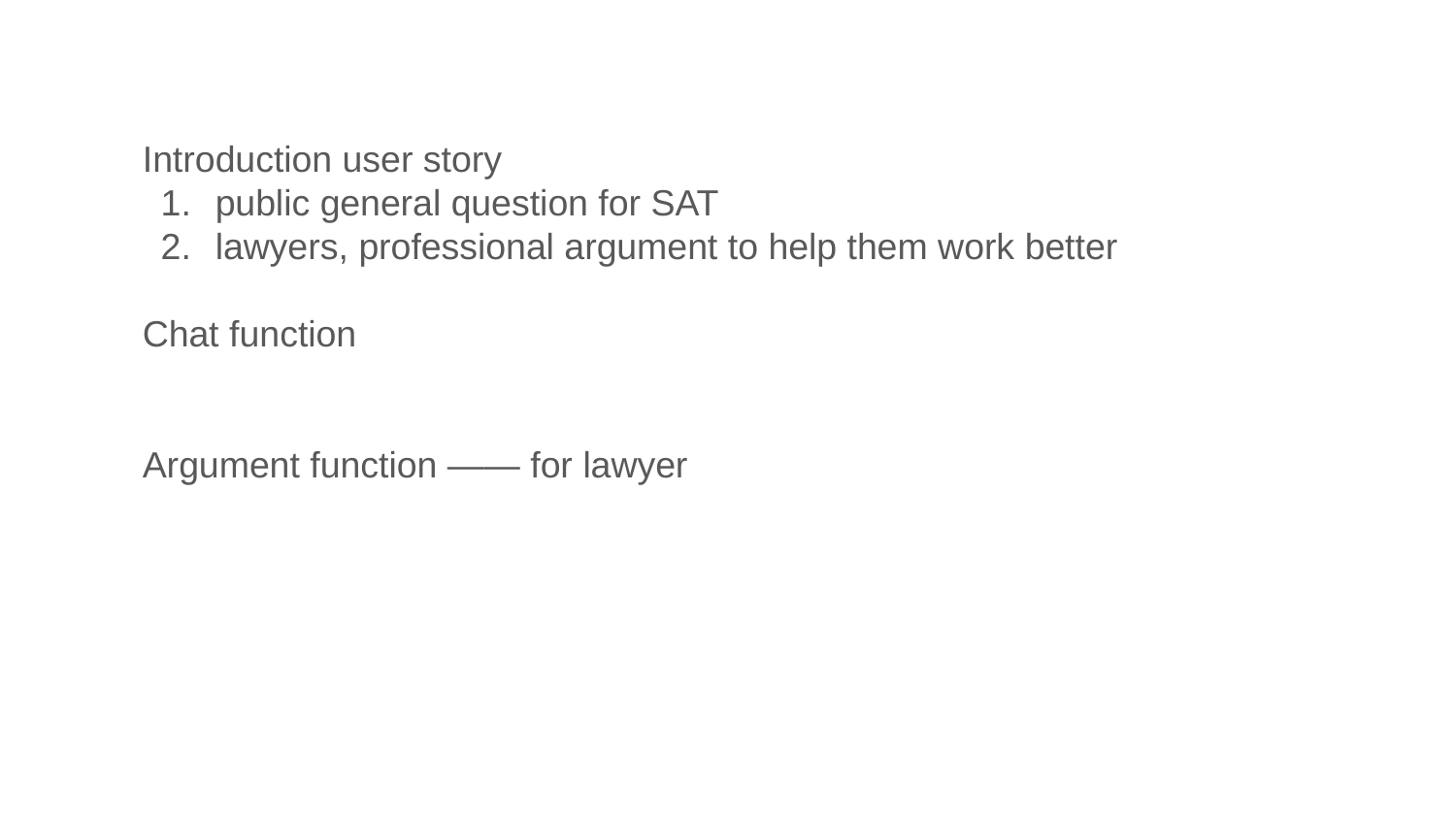

Introduction user story
public general question for SAT
lawyers, professional argument to help them work better

Chat function

Argument function —— for lawyer